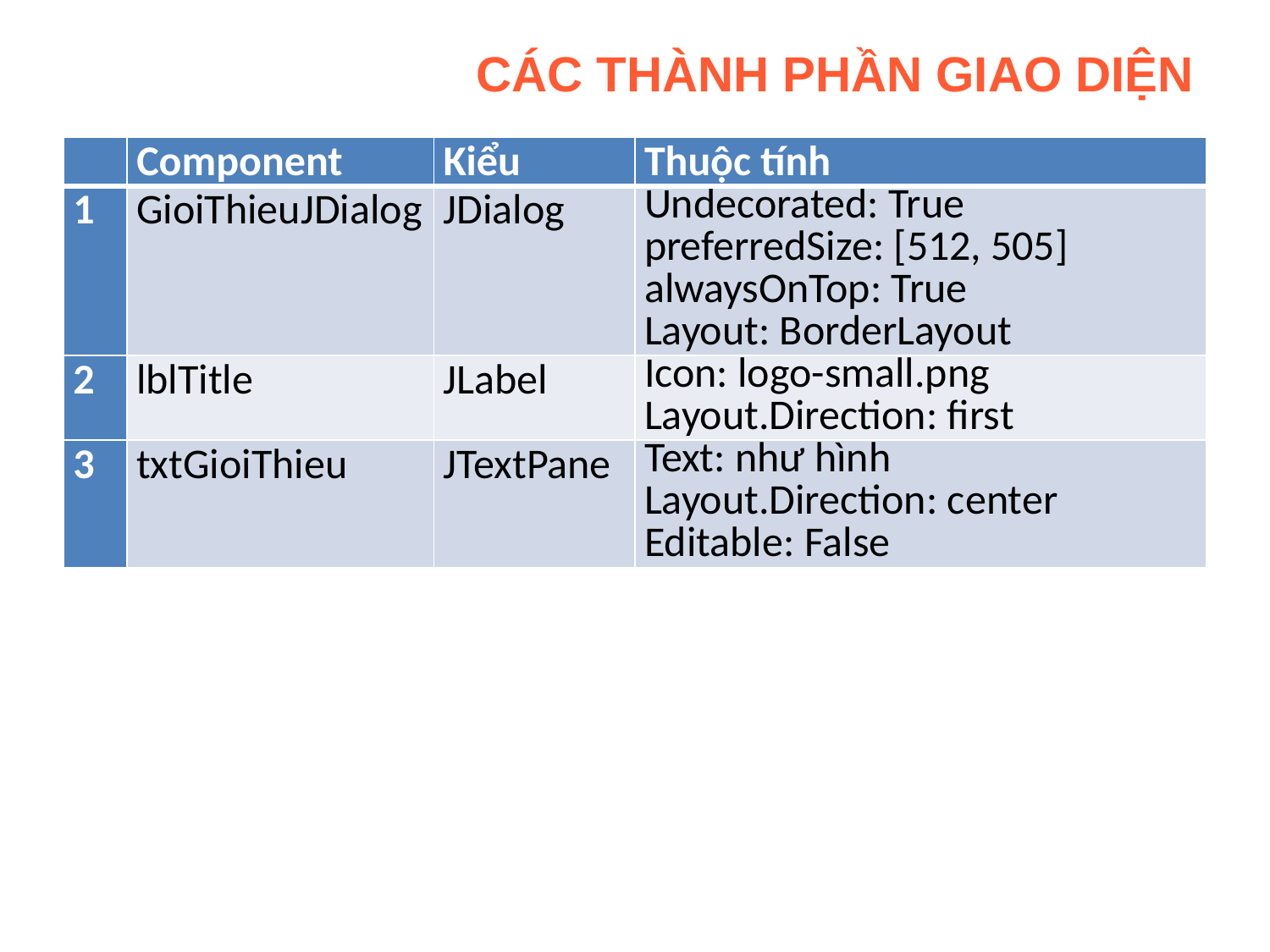

# Các thành phần giao diện
|  | Component | Kiểu | Thuộc tính |
| --- | --- | --- | --- |
| 1 | GioiThieuJDialog | JDialog | Undecorated: True preferredSize: [512, 505] alwaysOnTop: True Layout: BorderLayout |
| 2 | lblTitle | JLabel | Icon: logo-small.png Layout.Direction: first |
| 3 | txtGioiThieu | JTextPane | Text: như hình Layout.Direction: center Editable: False |